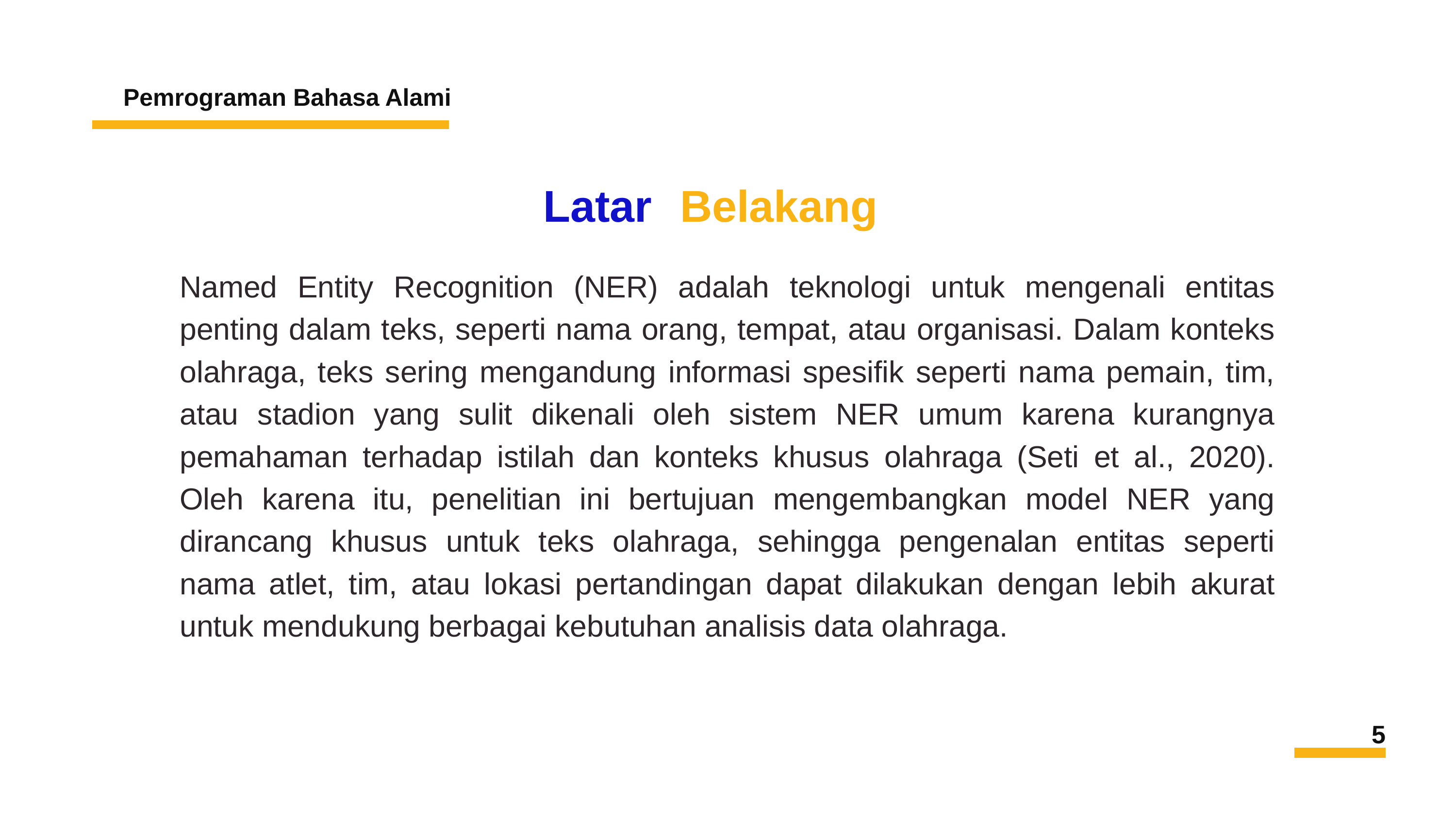

Pemrograman Bahasa Alami

Latar
Belakang
Named Entity Recognition (NER) adalah teknologi untuk mengenali entitas penting dalam teks, seperti nama orang, tempat, atau organisasi. Dalam konteks olahraga, teks sering mengandung informasi spesifik seperti nama pemain, tim, atau stadion yang sulit dikenali oleh sistem NER umum karena kurangnya pemahaman terhadap istilah dan konteks khusus olahraga (Seti et al., 2020). Oleh karena itu, penelitian ini bertujuan mengembangkan model NER yang dirancang khusus untuk teks olahraga, sehingga pengenalan entitas seperti nama atlet, tim, atau lokasi pertandingan dapat dilakukan dengan lebih akurat untuk mendukung berbagai kebutuhan analisis data olahraga.

5